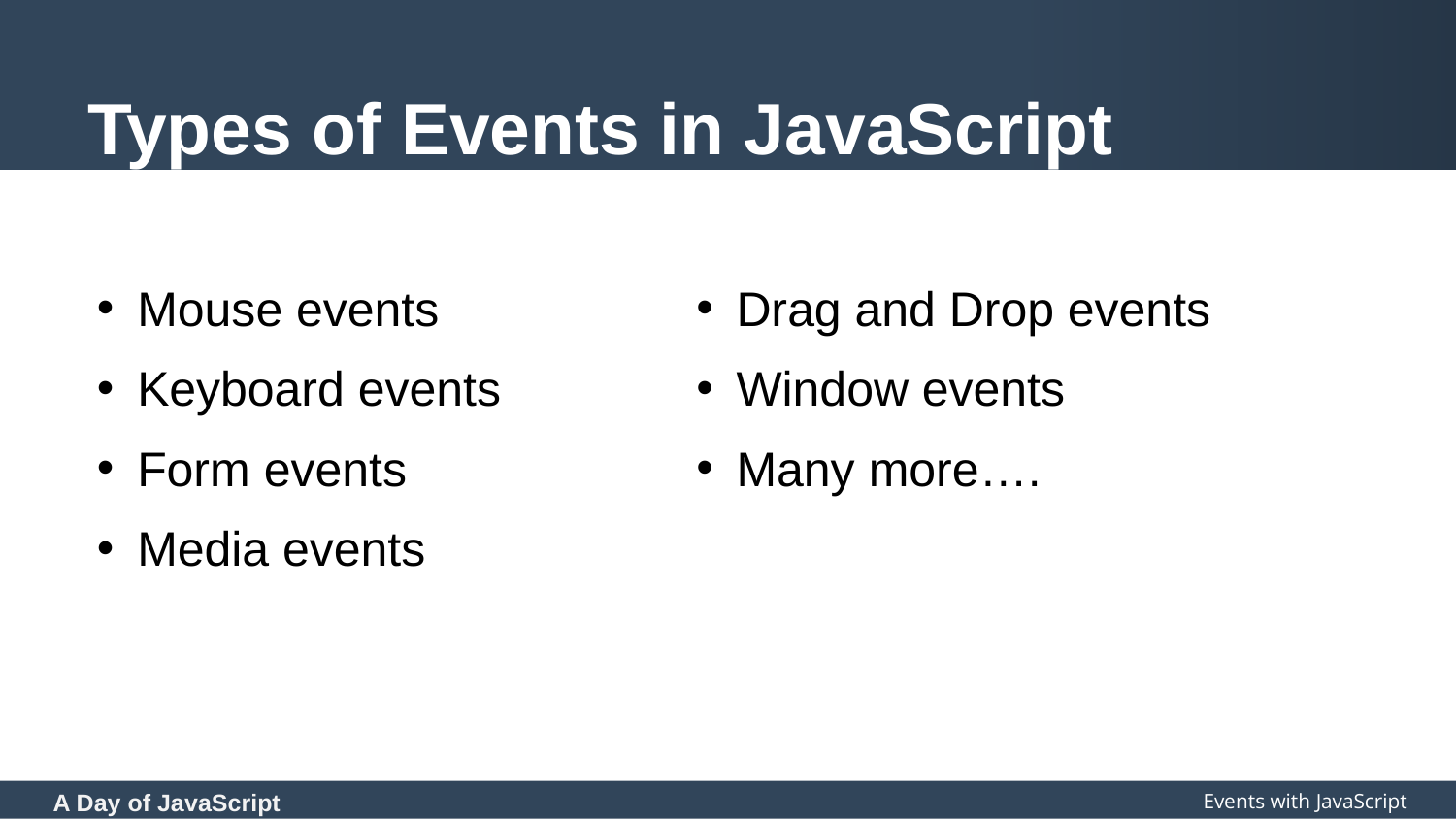

# Types of Events in JavaScript
Mouse events
Keyboard events
Form events
Media events
Drag and Drop events
Window events
Many more….
Events with JavaScript